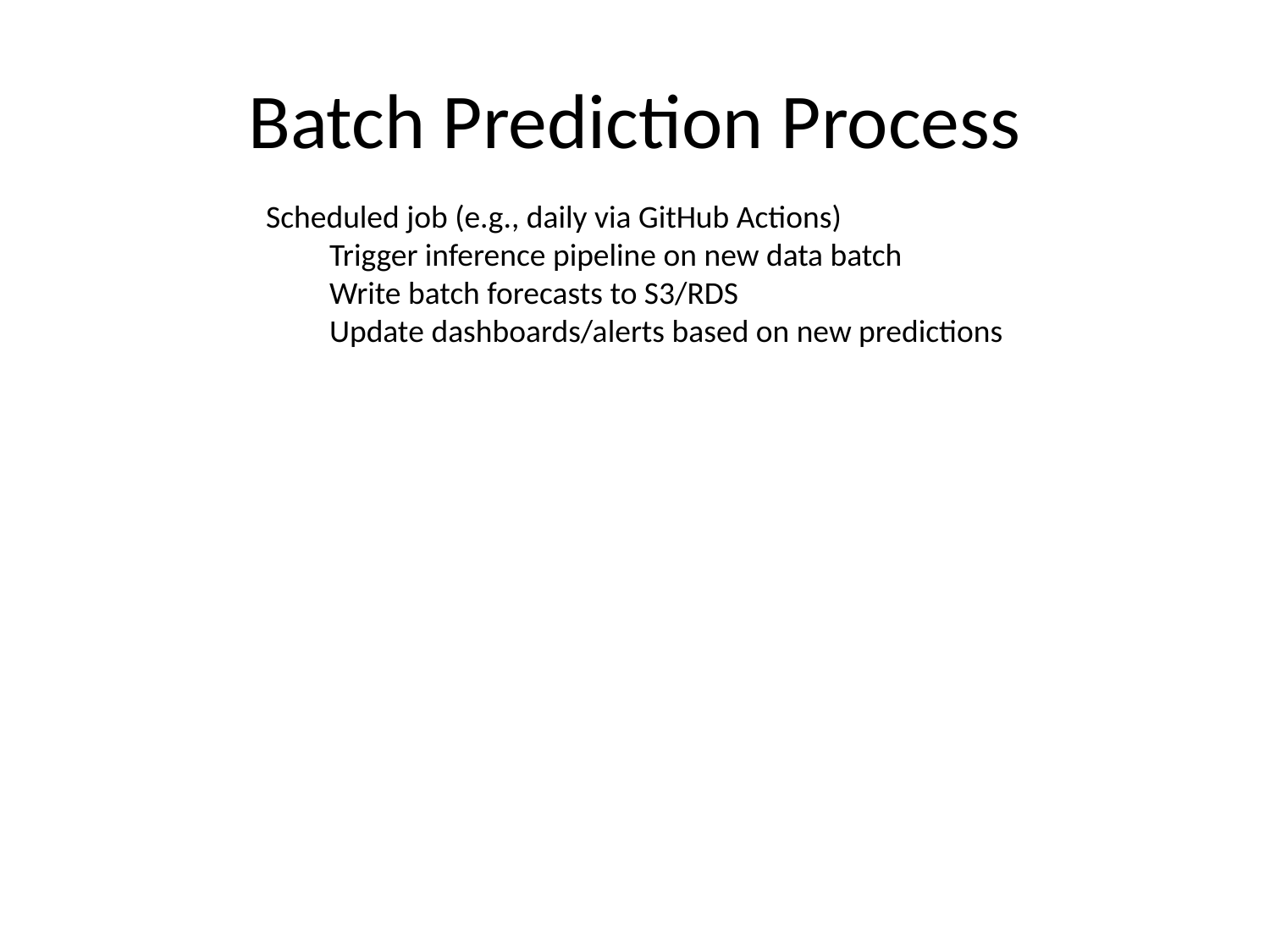

# Batch Prediction Process
Scheduled job (e.g., daily via GitHub Actions)
Trigger inference pipeline on new data batch
Write batch forecasts to S3/RDS
Update dashboards/alerts based on new predictions